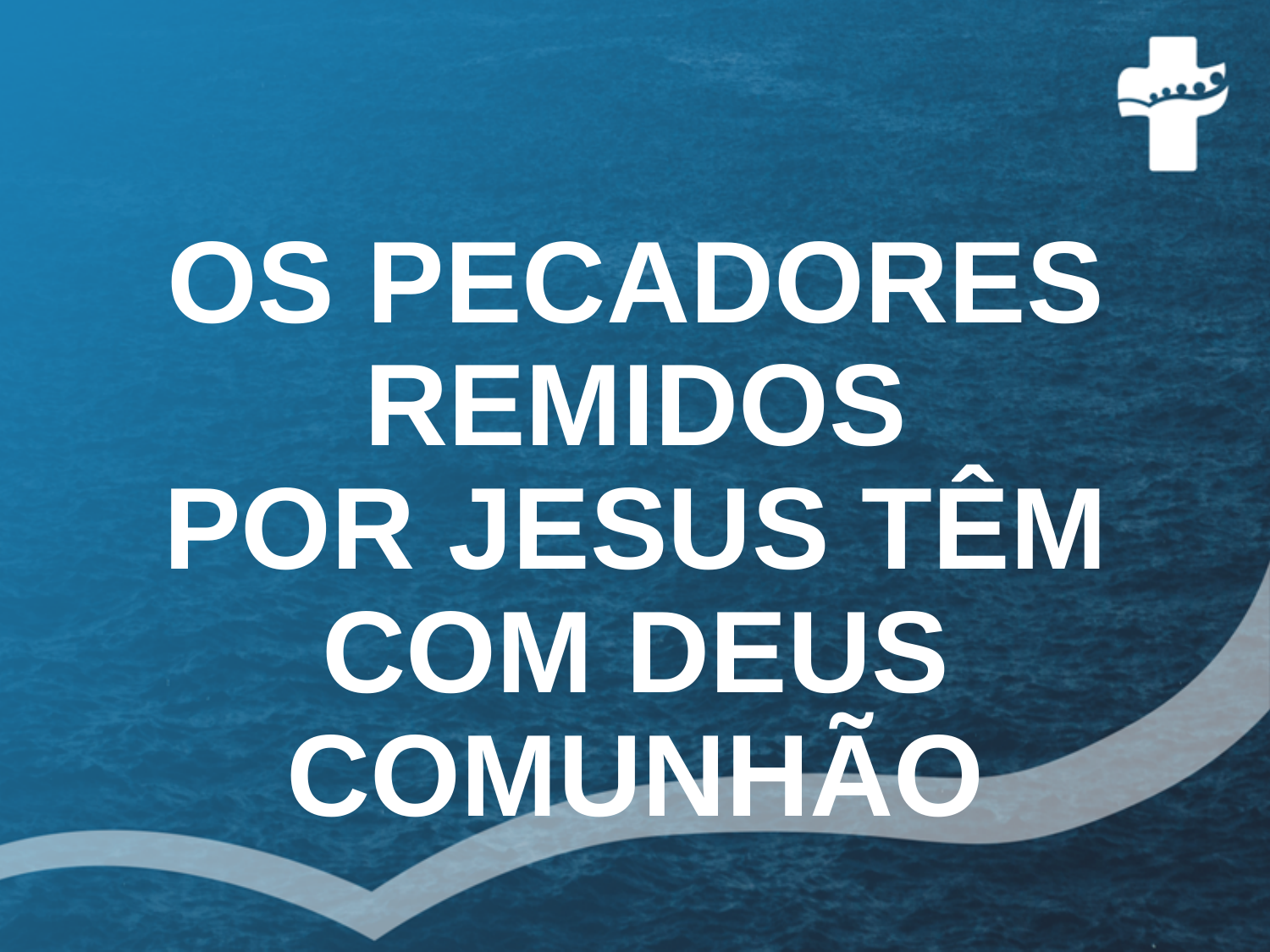

#
OS PECADORES REMIDOS
POR JESUS TÊM COM DEUS COMUNHÃO